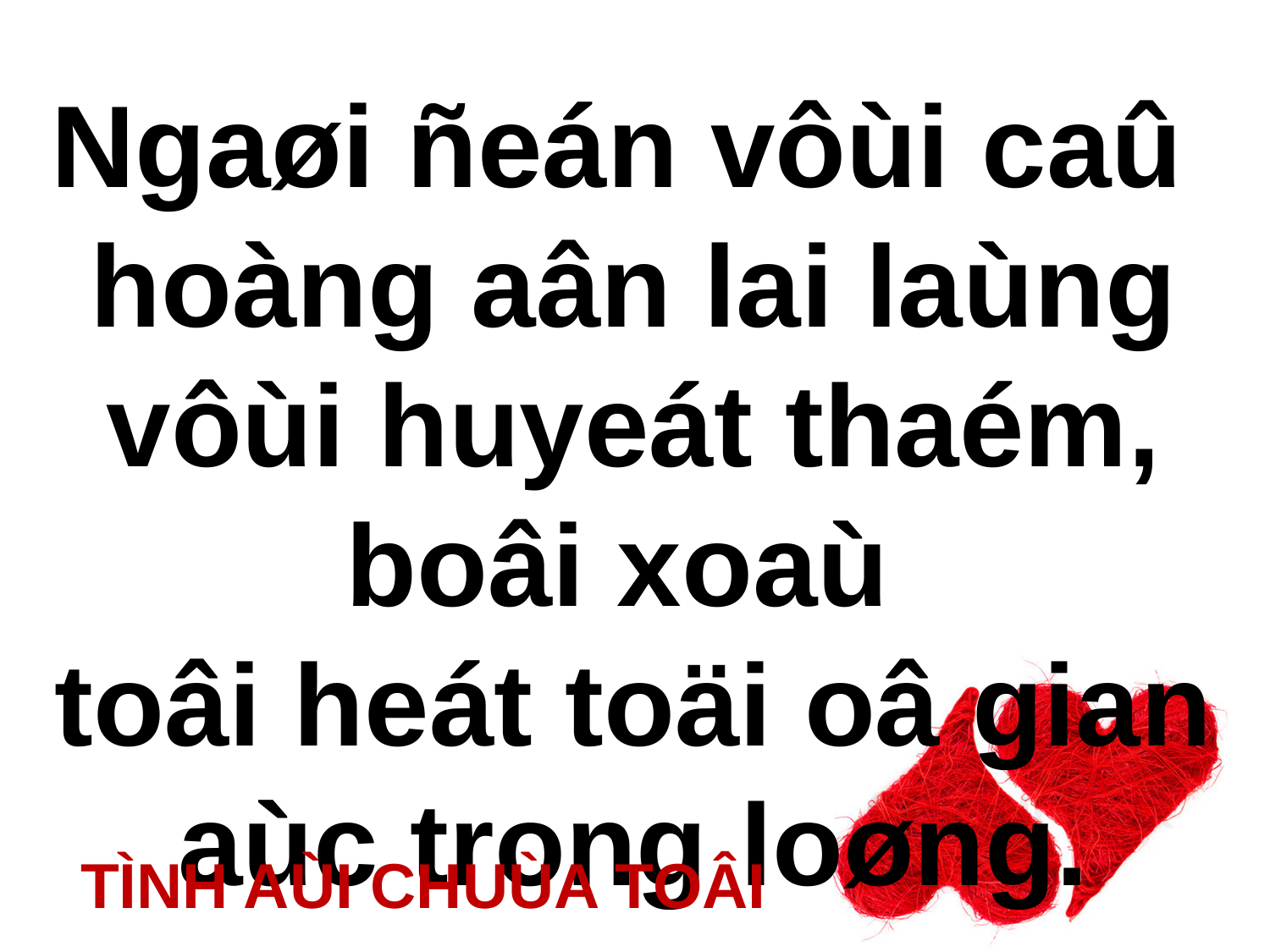

Ngaøi ñeán vôùi caû
hoàng aân lai laùng vôùi huyeát thaém, boâi xoaù
toâi heát toäi oâ gian aùc trong loøng.
TÌNH AÙI CHUÙA TOÂI